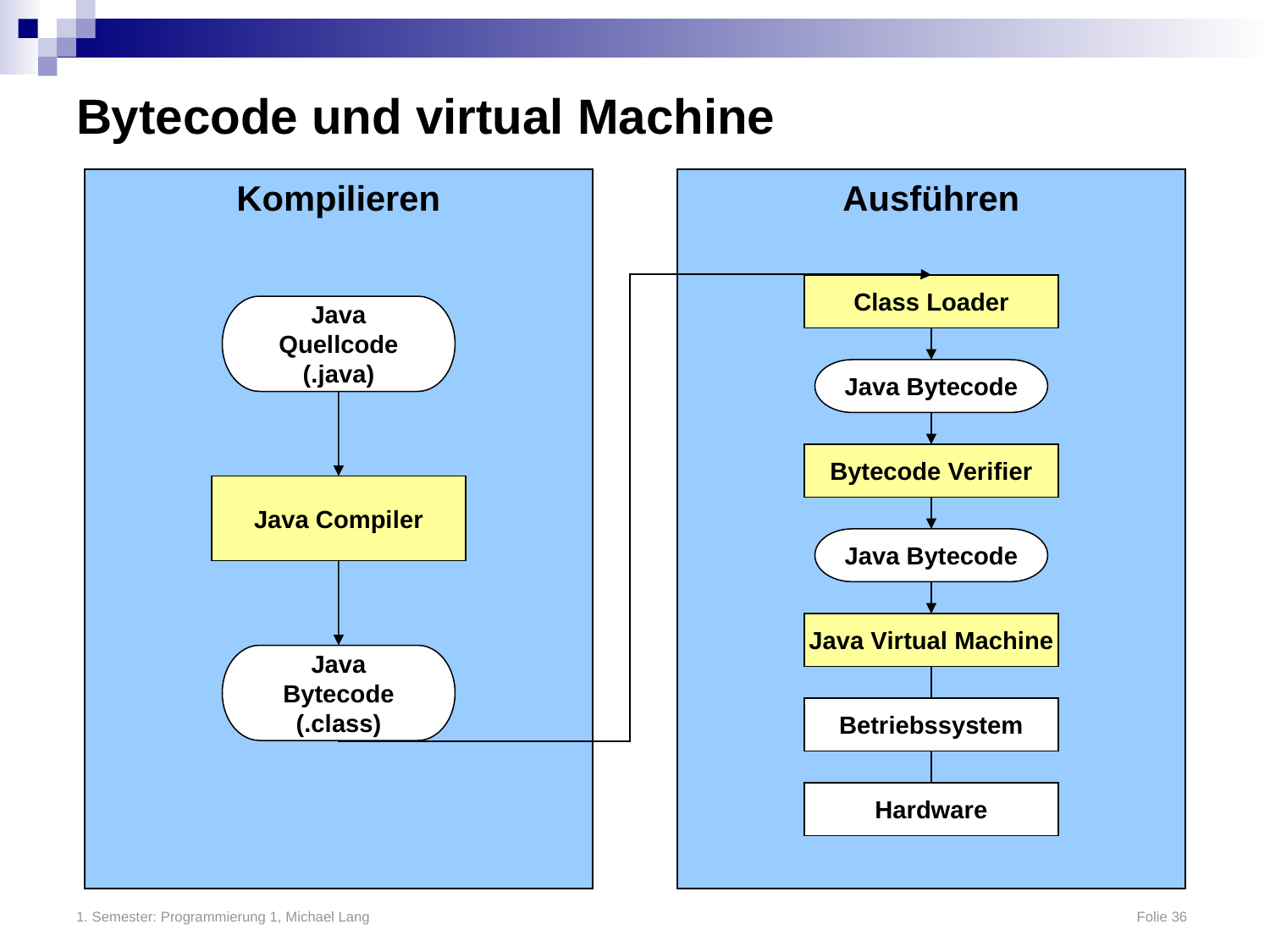

# Bytecode und virtual Machine
Kompilieren
Ausführen
Class Loader
Java
Quellcode
(.java)
Java Bytecode
Bytecode Verifier
Java Compiler
Java Bytecode
Java Virtual Machine
Java
Bytecode
(.class)
Betriebssystem
Hardware
1. Semester: Programmierung 1, Michael Lang	Folie 36